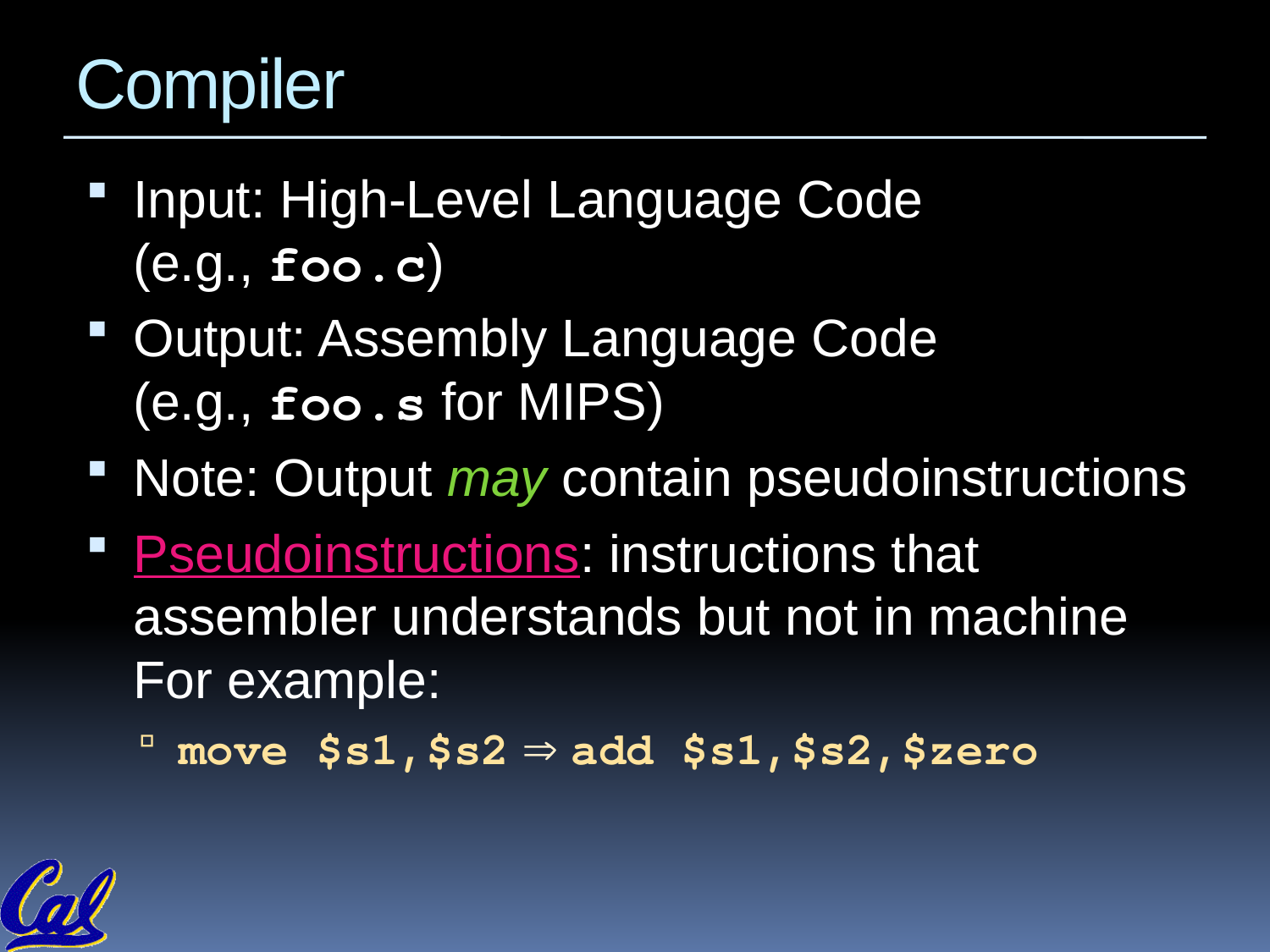

# Compiler
Input: High-Level Language Code
(e.g., foo.c)
Output: Assembly Language Code
(e.g., foo.s for MIPS)
Note: Output may contain pseudoinstructions
Pseudoinstructions: instructions that assembler understands but not in machine
For example:
move $s1,$s2 ⇒ add $s1,$s2,$zero